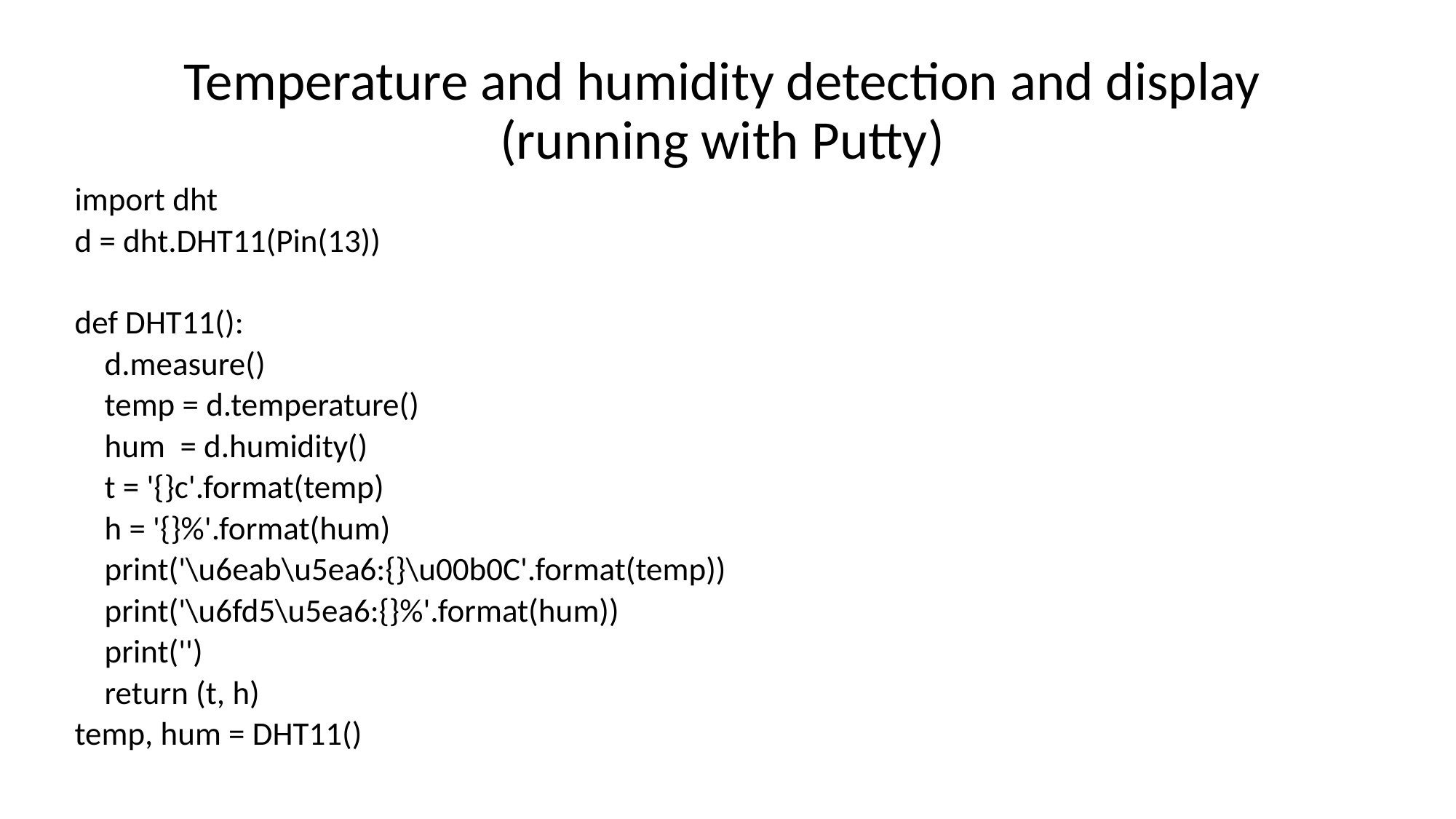

Temperature and humidity detection and display (running with Putty)

import dht
d = dht.DHT11(Pin(13))

def DHT11():
    d.measure()
    temp = d.temperature()
    hum  = d.humidity()
    t = '{}c'.format(temp)
    h = '{}%'.format(hum)
    print('\u6eab\u5ea6:{}\u00b0C'.format(temp))
    print('\u6fd5\u5ea6:{}%'.format(hum))
    print('')
    return (t, h)
temp, hum = DHT11()